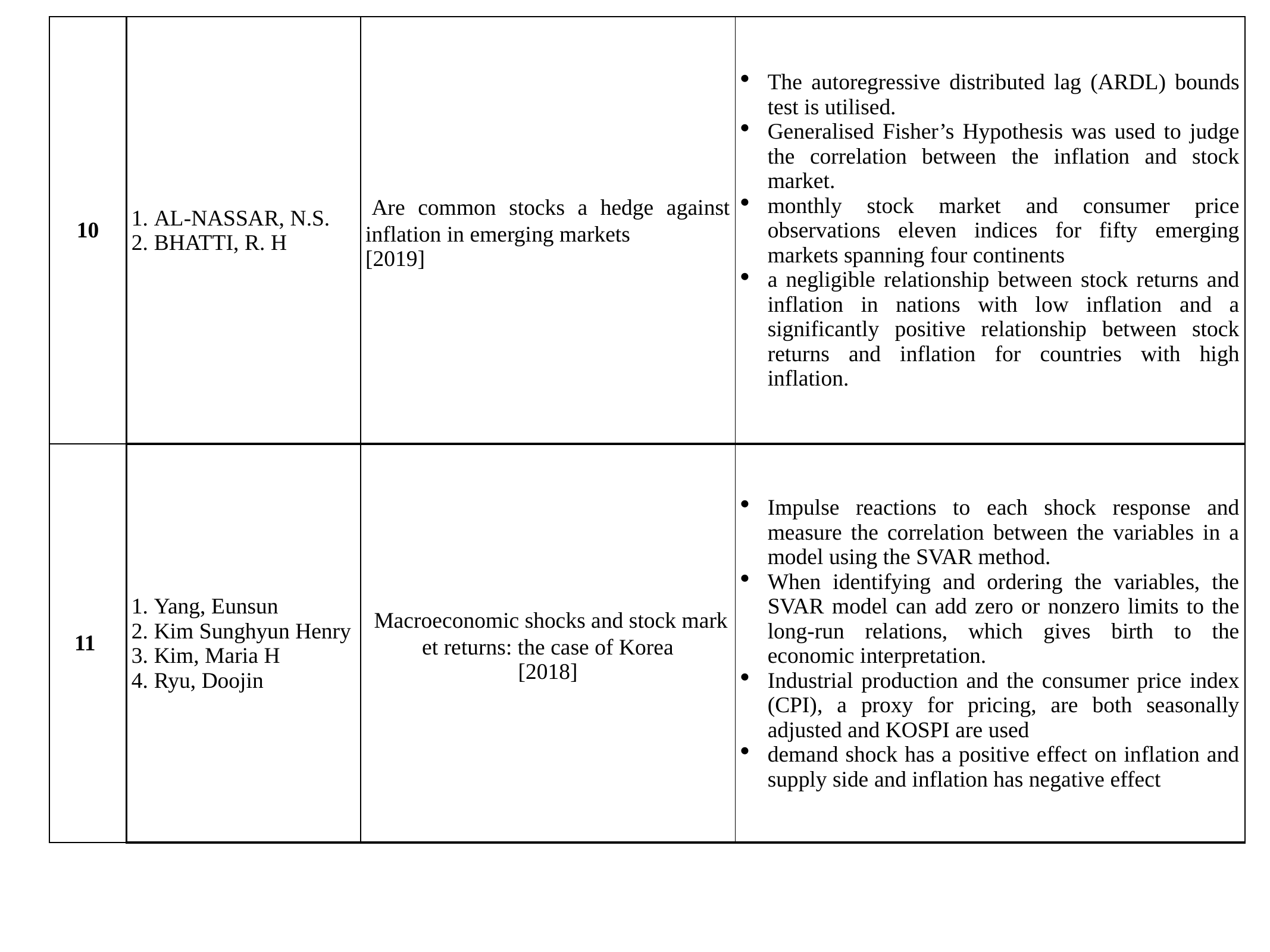

| 10 | AL-NASSAR, N.S. BHATTI, R. H | Are common stocks a hedge against inflation in emerging markets [2019] | The autoregressive distributed lag (ARDL) bounds test is utilised. Generalised Fisher’s Hypothesis was used to judge the correlation between the inflation and stock market. monthly stock market and consumer price observations eleven indices for fifty emerging markets spanning four continents a negligible relationship between stock returns and inflation in nations with low inflation and a significantly positive relationship between stock returns and inflation for countries with high inflation. |
| --- | --- | --- | --- |
| 11 | Yang, Eunsun Kim Sunghyun Henry Kim, Maria H Ryu, Doojin | Macroeconomic shocks and stock market returns: the case of Korea [2018] | Impulse reactions to each shock response and measure the correlation between the variables in a model using the SVAR method. When identifying and ordering the variables, the SVAR model can add zero or nonzero limits to the long-run relations, which gives birth to the economic interpretation. Industrial production and the consumer price index (CPI), a proxy for pricing, are both seasonally adjusted and KOSPI are used demand shock has a positive effect on inflation and supply side and inflation has negative effect |
| --- | --- | --- | --- |